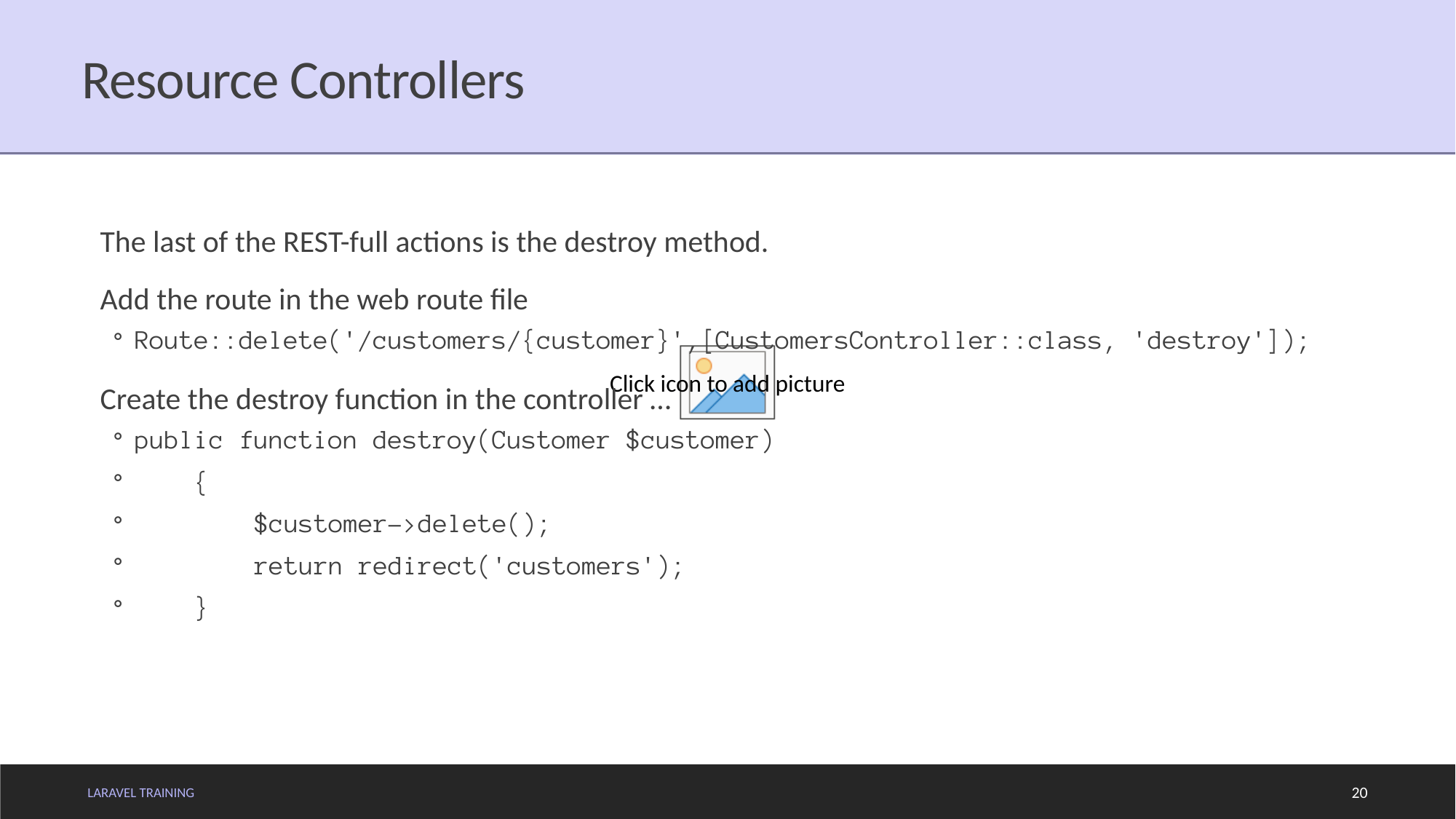

# Resource Controllers
The last of the REST-full actions is the destroy method.
Add the route in the web route file
Route::delete('/customers/{customer}',[CustomersController::class, 'destroy']);
Create the destroy function in the controller …
public function destroy(Customer $customer)
    {
        $customer->delete();
        return redirect('customers');
    }
LARAVEL TRAINING
20